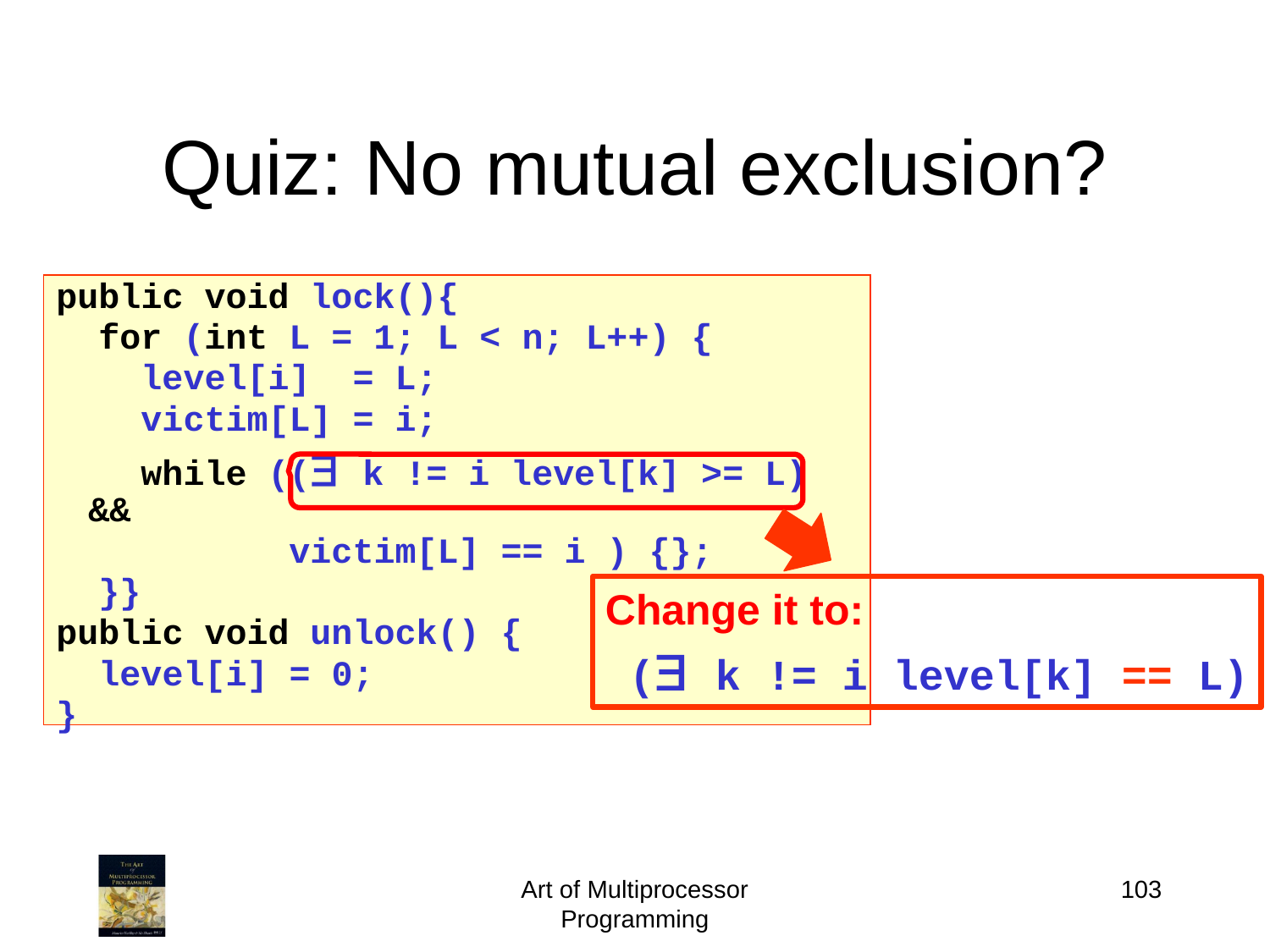

# Quiz: No mutual exclusion?
public void lock(){
  for (int L = 1; L < n; L++) {
    level[i]  = L;
    victim[L] = i;
    while ((∃ k != i level[k] >= L) &&
           victim[L] == i ) {};
  }}
public void unlock() {
  level[i] = 0;
}

Change it to:
  (∃ k != i level[k] == L)
Art of Multiprocessor Programming
103